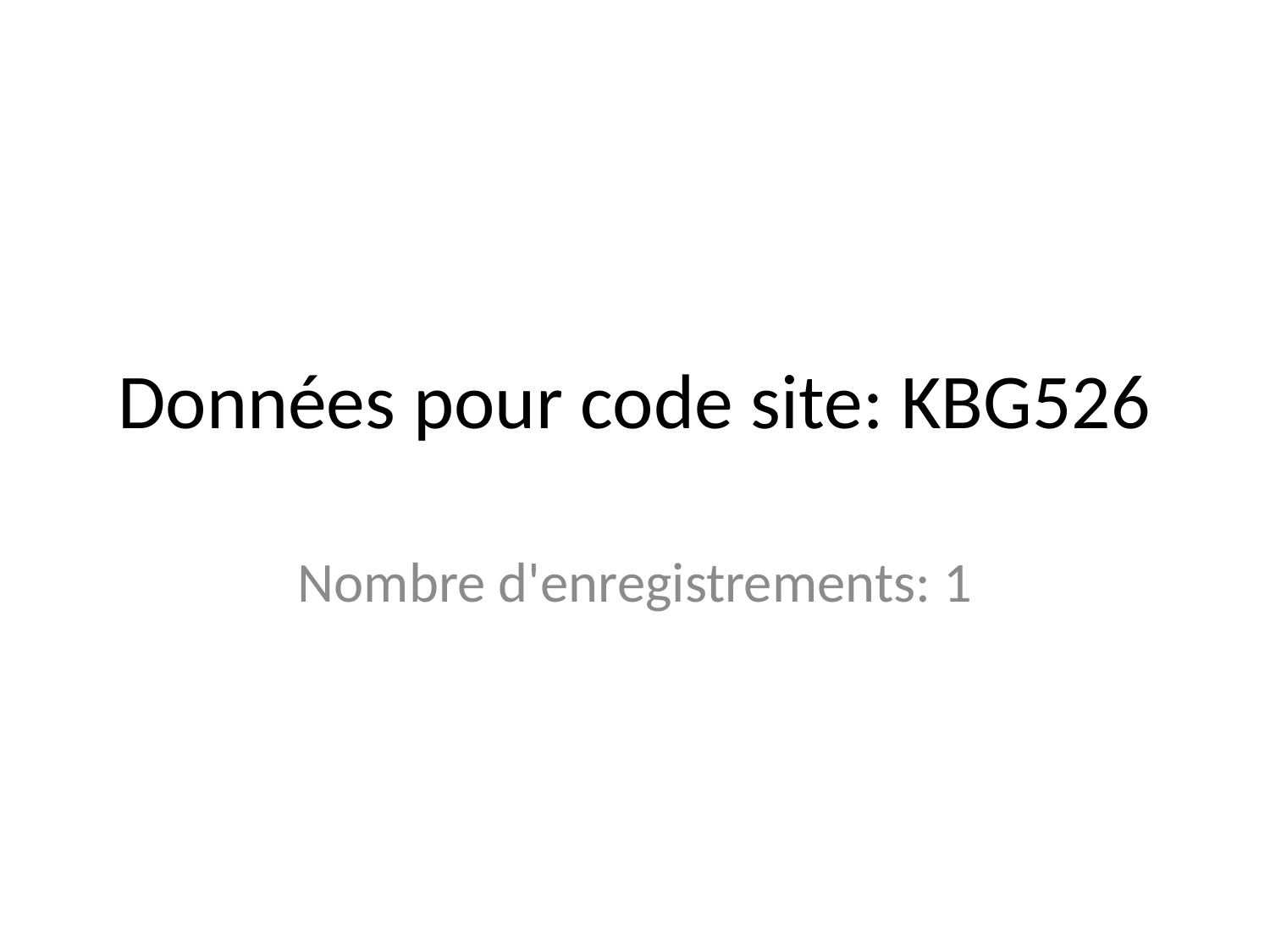

# Données pour code site: KBG526
Nombre d'enregistrements: 1